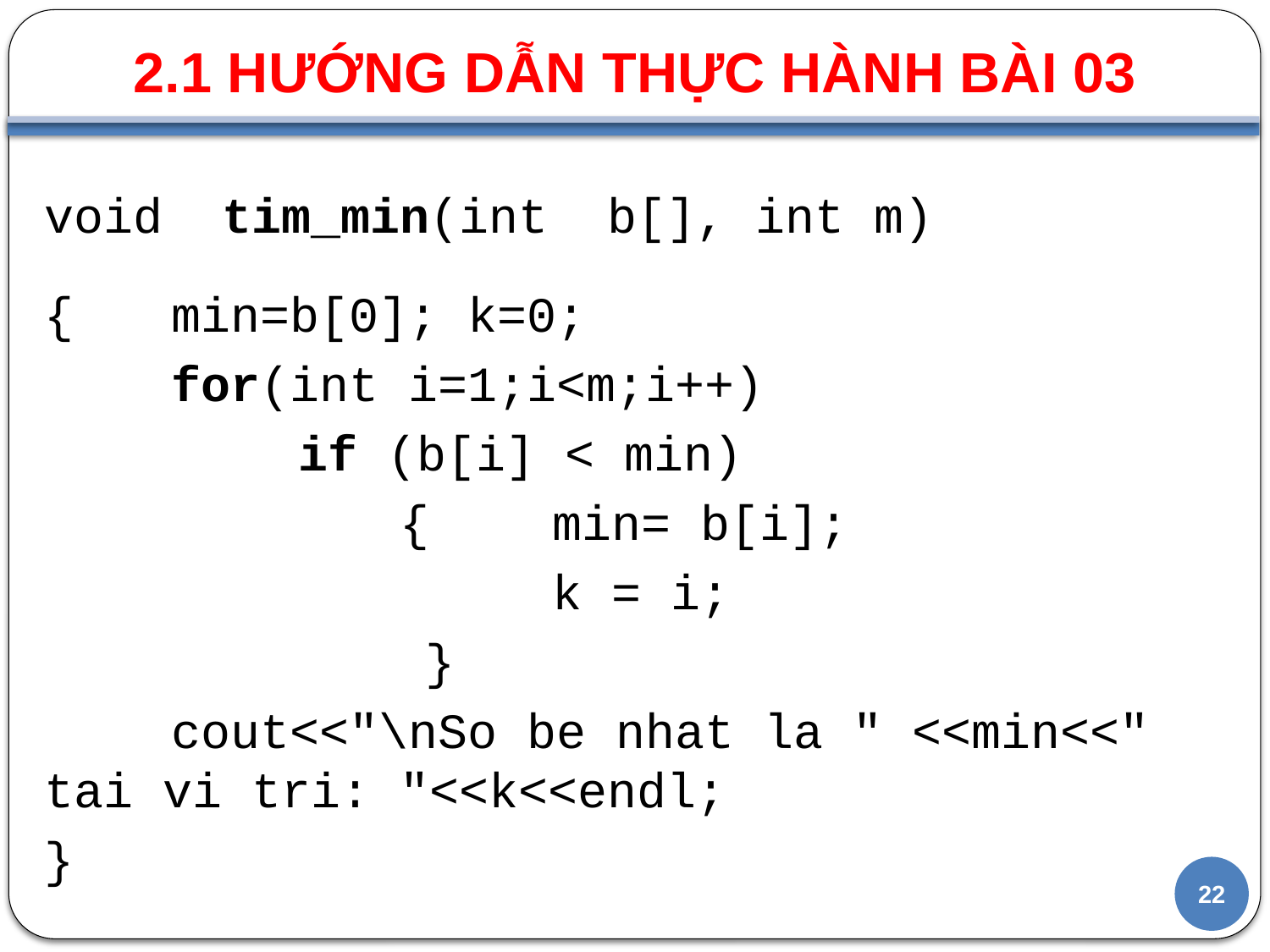

# 2.1 HƯỚNG DẪN THỰC HÀNH BÀI 03
void  tim_min(int  b[], int m)
{	min=b[0]; k=0;
 	for(int i=1;i<m;i++)
    		if (b[i] < min)
            {	min= b[i];
            		k = i;
			}
	cout<<"\nSo be nhat la " <<min<<" tai vi tri: "<<k<<endl;
}

22